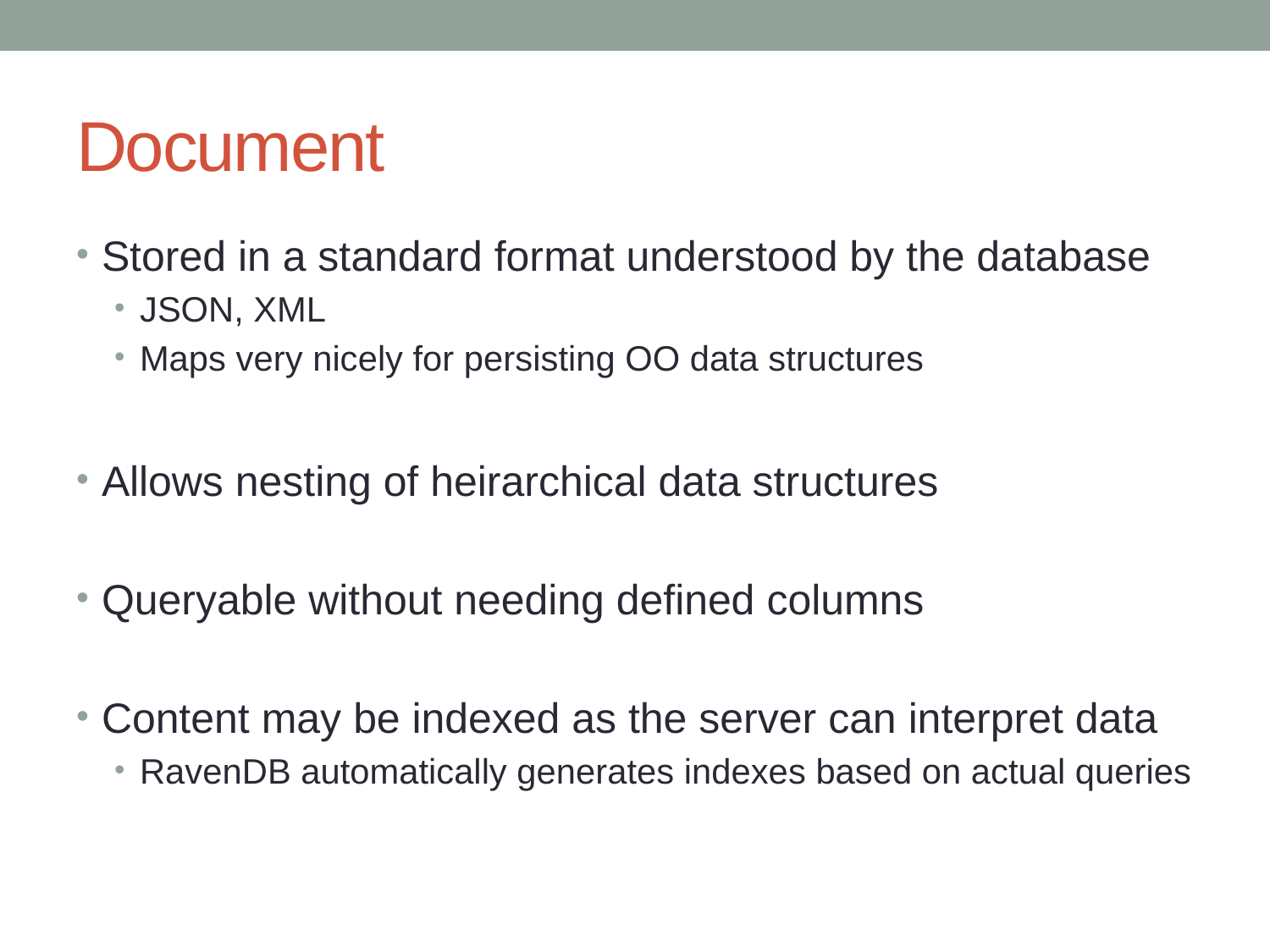

# Document
Stored in a standard format understood by the database
JSON, XML
Maps very nicely for persisting OO data structures

Allows nesting of heirarchical data structures

Queryable without needing defined columns

Content may be indexed as the server can interpret data
RavenDB automatically generates indexes based on actual queries